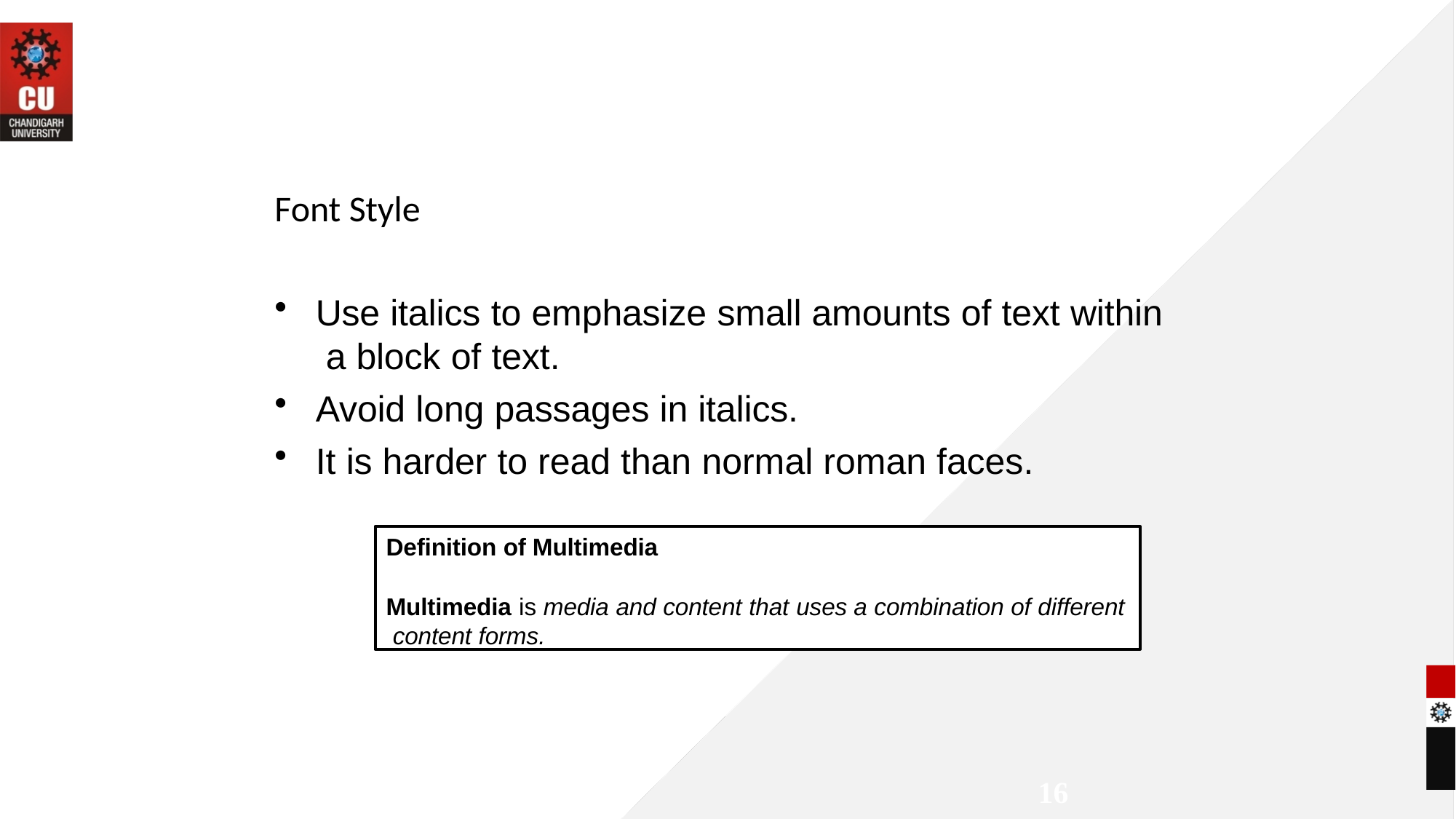

MMGD0203 Multimedia Design
# Font Style
Use italics to emphasize small amounts of text within  a block of text.
Avoid long passages in italics.
It is harder to read than normal roman faces.
Definition of Multimedia

Multimedia is media and content that uses a combination of different  content forms.
16